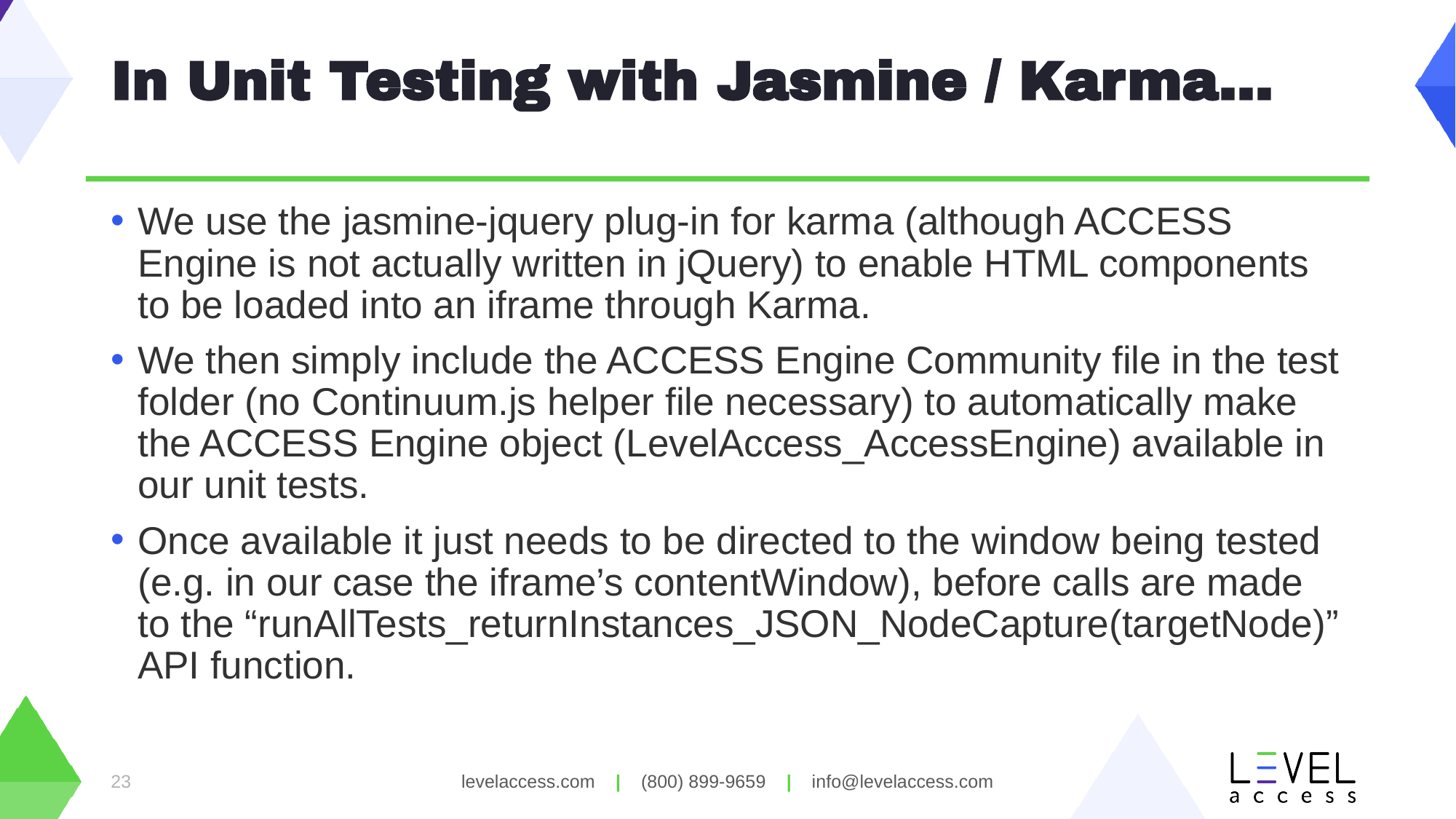

# In Unit Testing with Jasmine / Karma…
We use the jasmine-jquery plug-in for karma (although ACCESS Engine is not actually written in jQuery) to enable HTML components to be loaded into an iframe through Karma.
We then simply include the ACCESS Engine Community file in the test folder (no Continuum.js helper file necessary) to automatically make the ACCESS Engine object (LevelAccess_AccessEngine) available in our unit tests.
Once available it just needs to be directed to the window being tested (e.g. in our case the iframe’s contentWindow), before calls are made to the “runAllTests_returnInstances_JSON_NodeCapture(targetNode)” API function.

23
levelaccess.com    |    (800) 899-9659    |    info@levelaccess.com